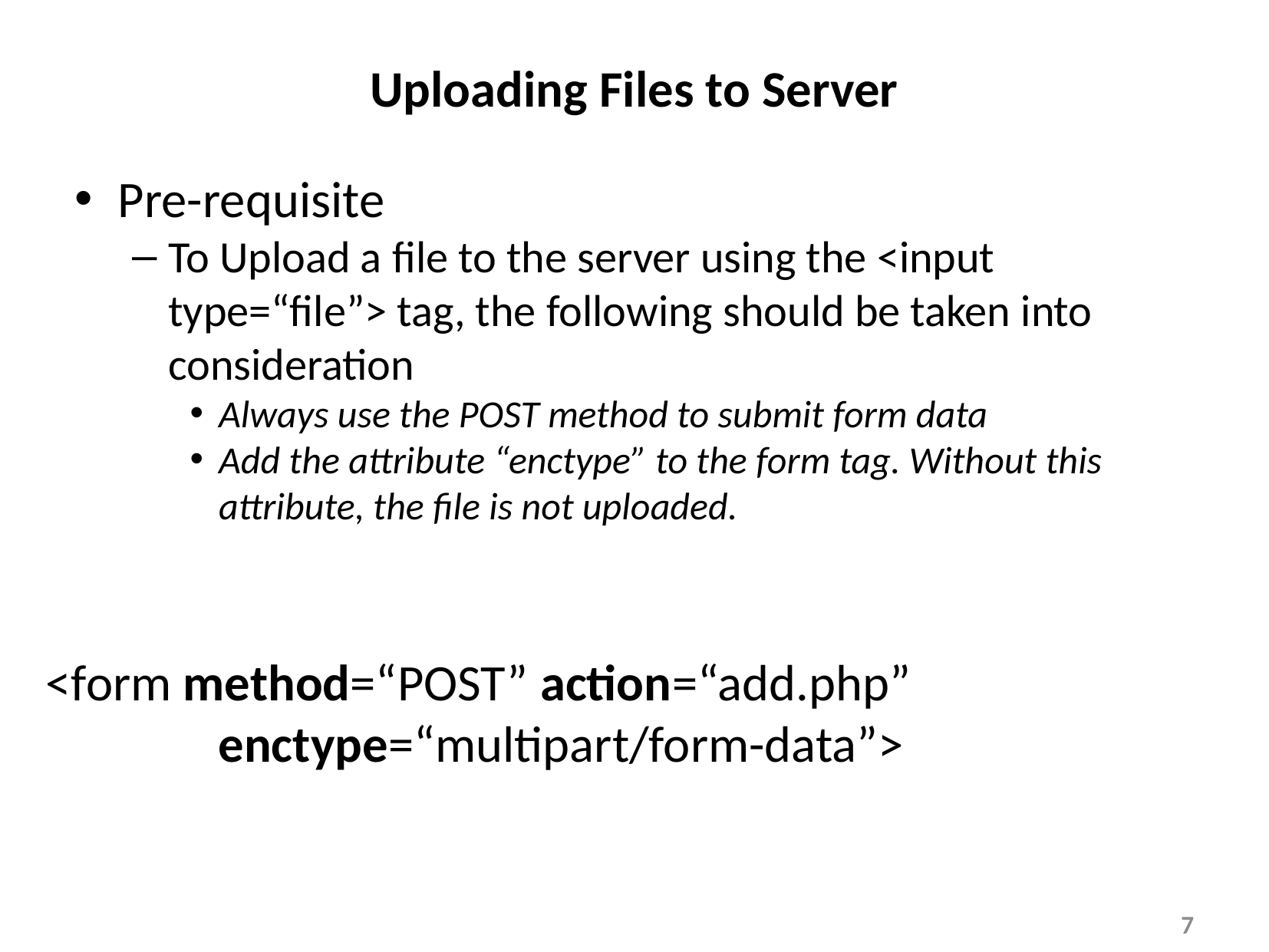

Uploading Files to Server
Pre-requisite
To Upload a file to the server using the <input type=“file”> tag, the following should be taken into consideration
Always use the POST method to submit form data
Add the attribute “enctype” to the form tag. Without this attribute, the file is not uploaded.
<form method=“POST” action=“add.php”
               enctype=“multipart/form-data”>
7